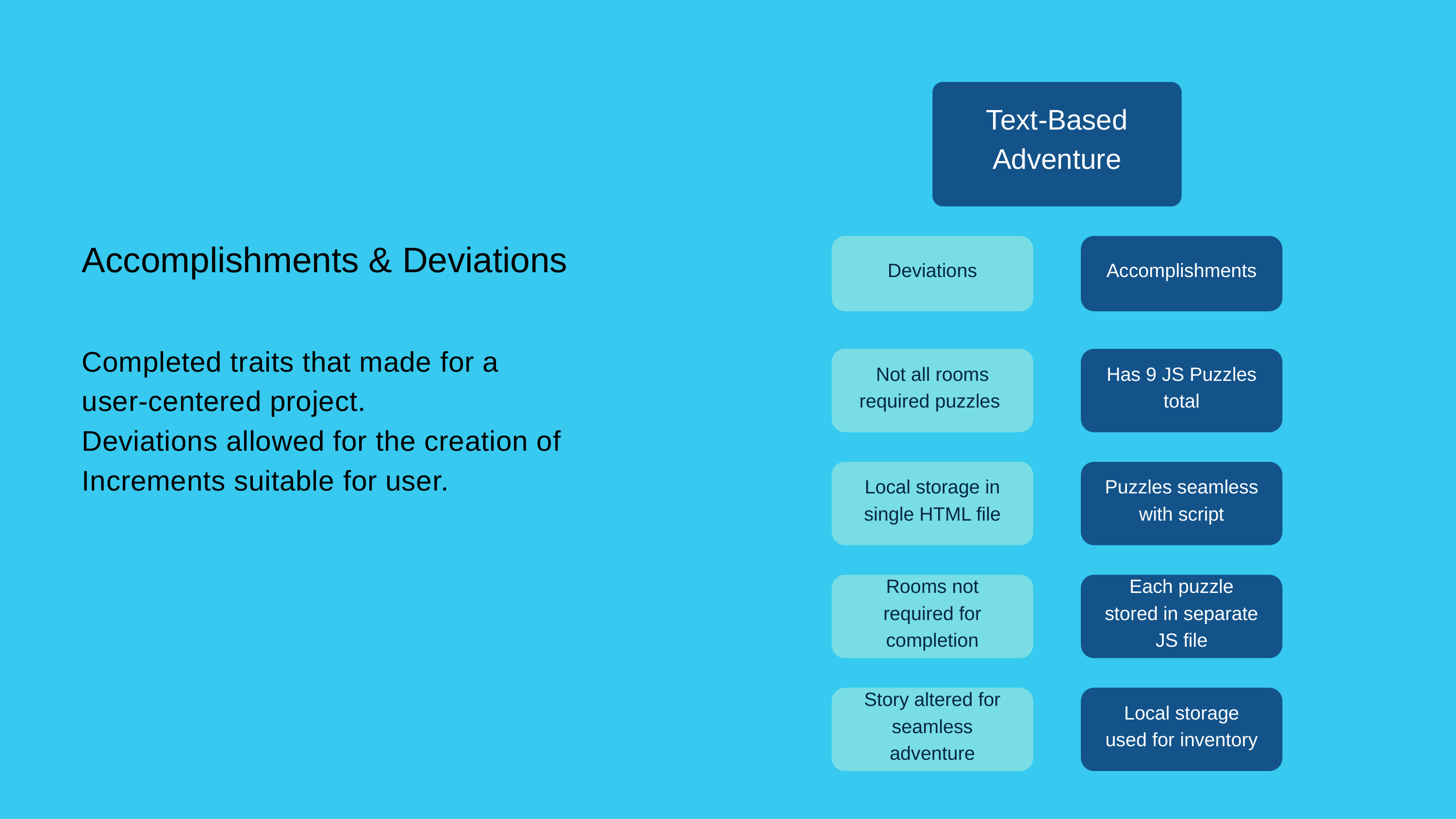

Text-Based Adventure
Accomplishments & Deviations
Completed traits that made for a user-centered project.
Deviations allowed for the creation of Increments suitable for user.

Deviations

Accomplishments

Not all rooms required puzzles

Has 9 JS Puzzles total

Local storage in single HTML file

Puzzles seamless with script

Rooms not required for completion

Each puzzle stored in separate JS file

Story altered for seamless adventure

Local storage used for inventory